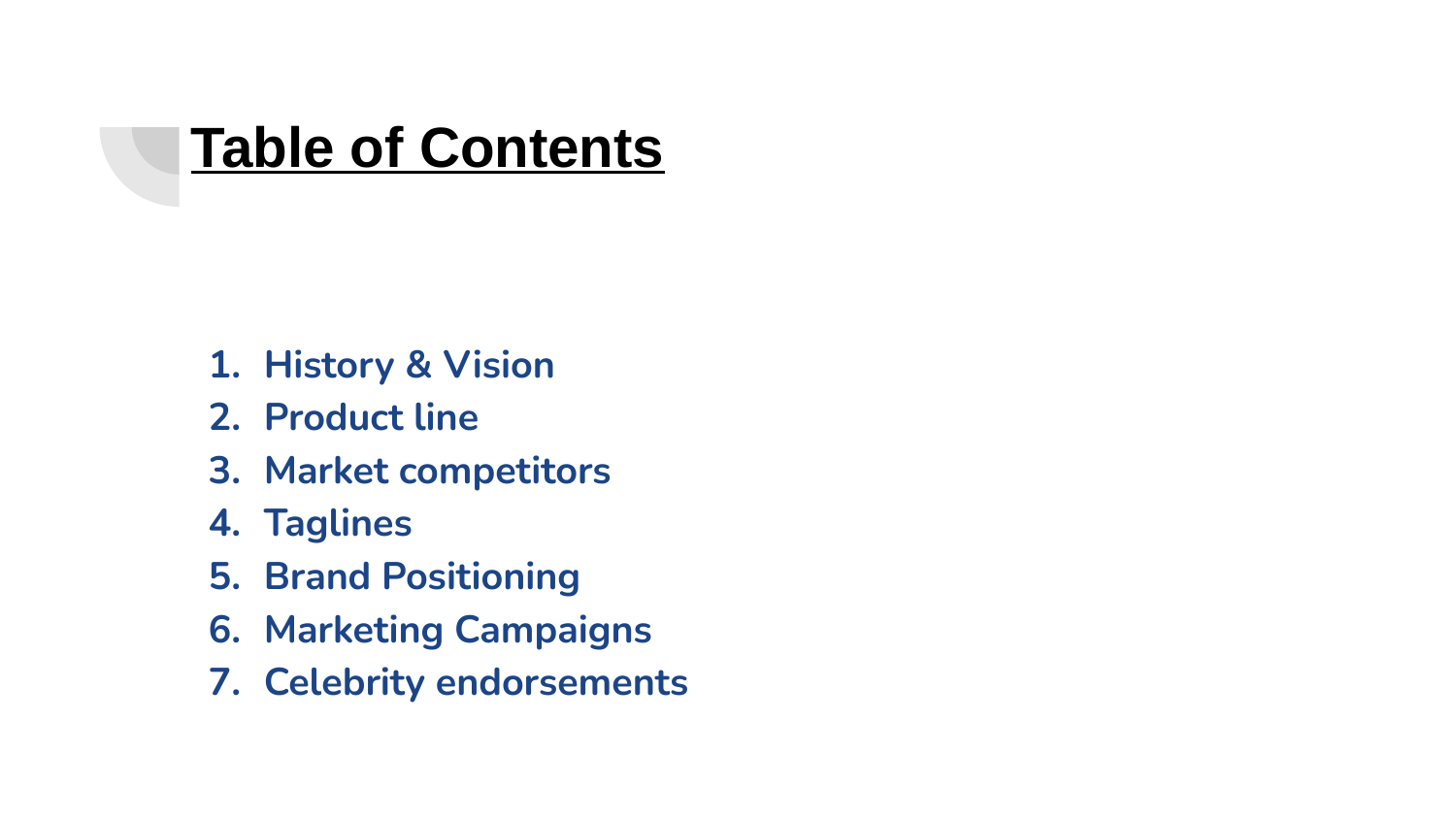

# Table of Contents
History & Vision
Product line
Market competitors
Taglines
Brand Positioning
Marketing Campaigns
Celebrity endorsements